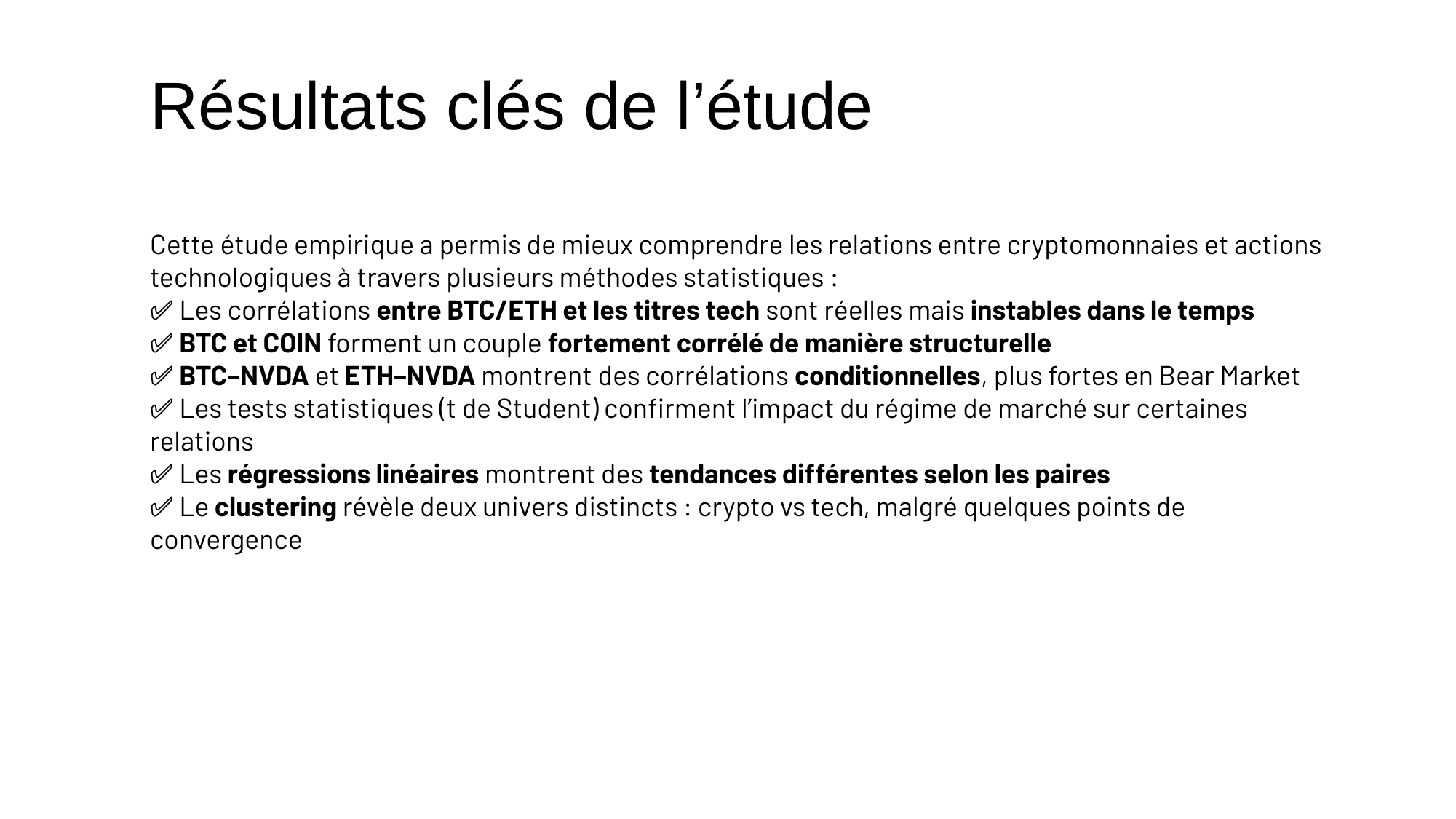

Résultats clés de l’étude
Cette étude empirique a permis de mieux comprendre les relations entre cryptomonnaies et actions technologiques à travers plusieurs méthodes statistiques :
✅ Les corrélations entre BTC/ETH et les titres tech sont réelles mais instables dans le temps
✅ BTC et COIN forment un couple fortement corrélé de manière structurelle
✅ BTC–NVDA et ETH–NVDA montrent des corrélations conditionnelles, plus fortes en Bear Market
✅ Les tests statistiques (t de Student) confirment l’impact du régime de marché sur certaines relations
✅ Les régressions linéaires montrent des tendances différentes selon les paires
✅ Le clustering révèle deux univers distincts : crypto vs tech, malgré quelques points de convergence